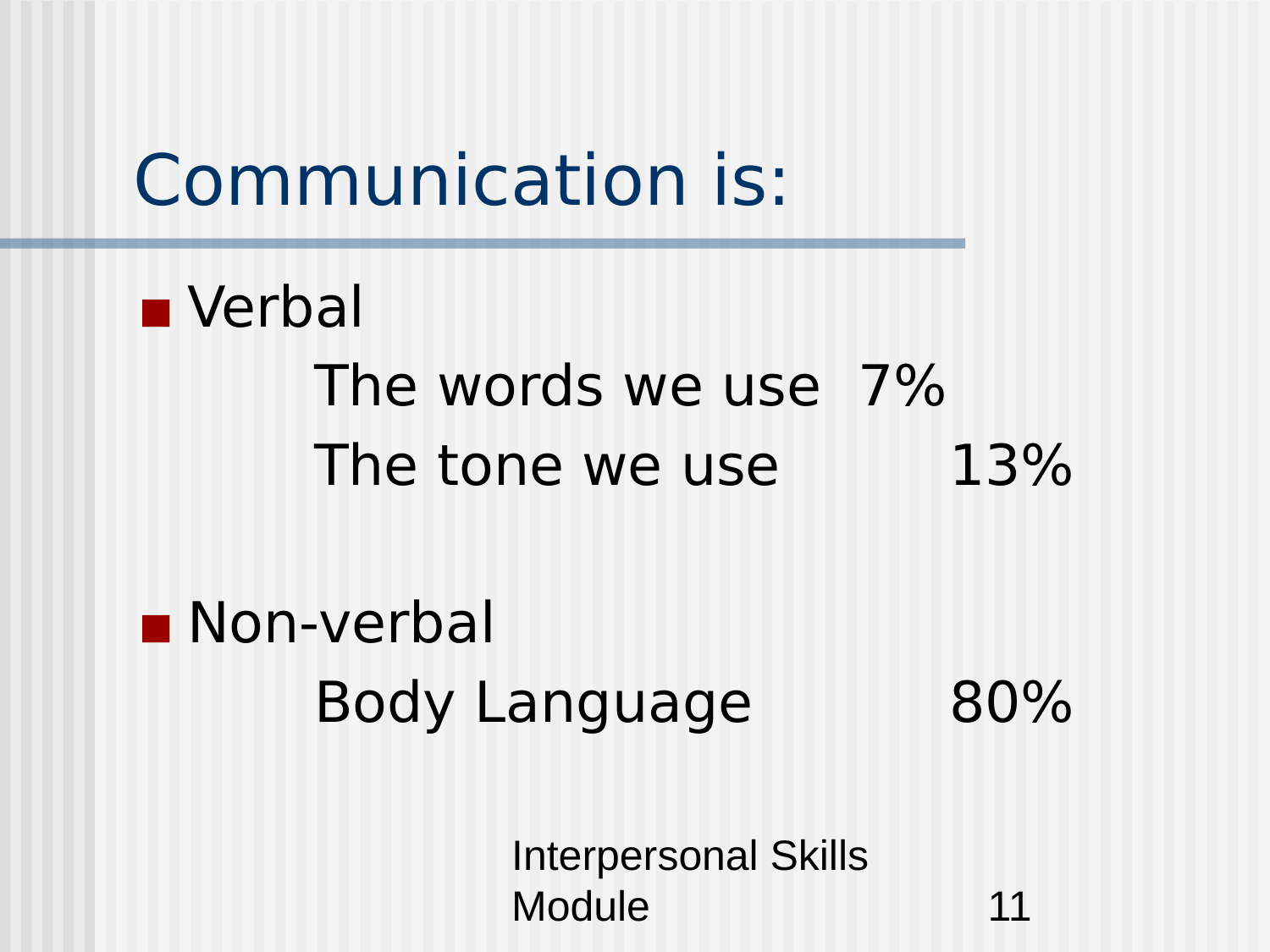

# Communication is:
Verbal
		The words we use	  7%
		The tone we use		13%

Non-verbal
		Body Language		80%
Interpersonal Skills Module
11